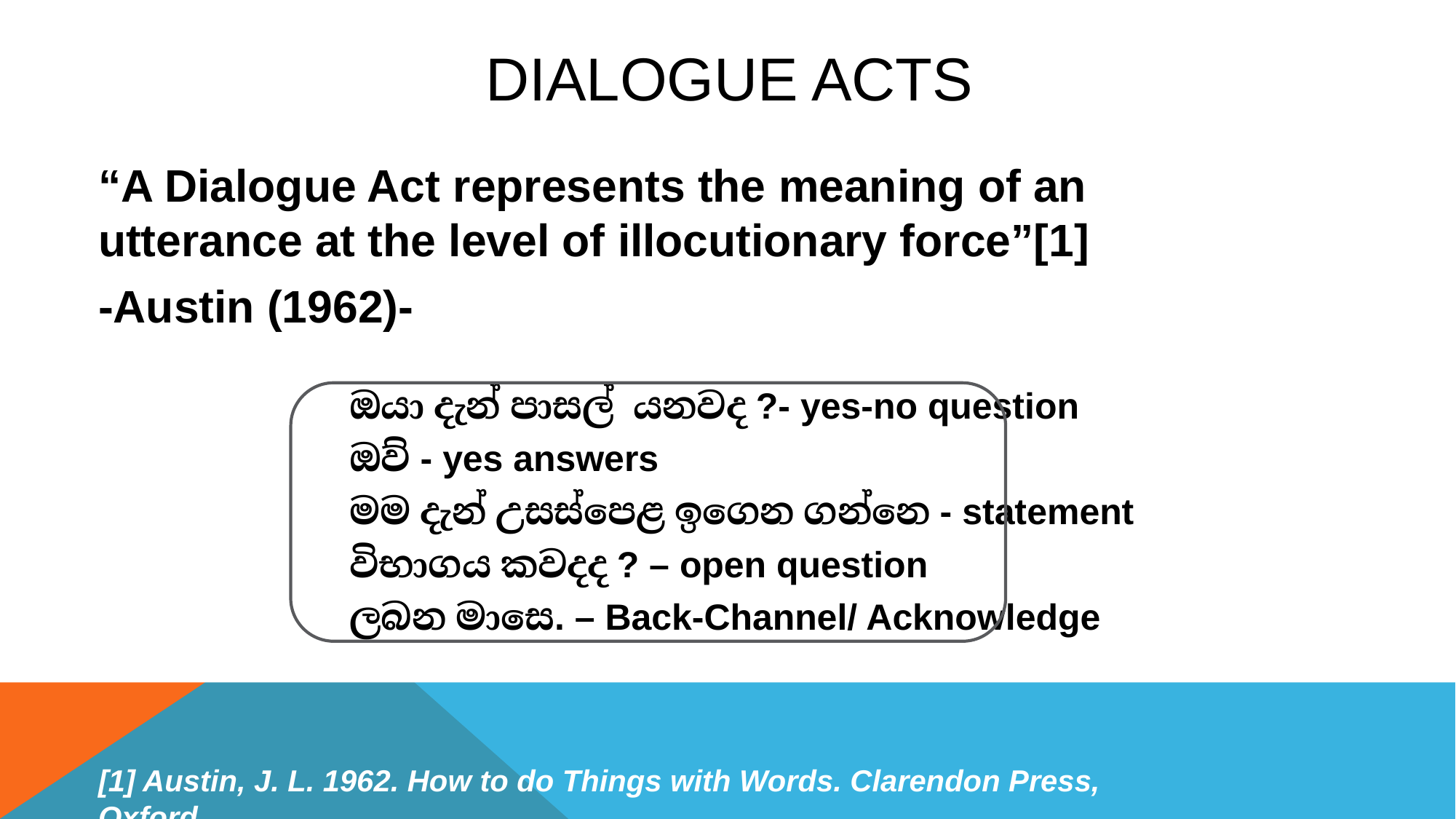

# Dialogue Acts
“A Dialogue Act represents the meaning of an utterance at the level of illocutionary force”[1]
-Austin (1962)-

			ඔයා දැන් පාසල්  යනවද ?- yes-no question
			ඔව් - yes answers
			මම දැන් උසස්පෙළ ඉගෙන ගන්නෙ - statement
			විභාගය කවදද ? – open question
			ලබන මාසෙ. – Back-Channel/ Acknowledge

[1] Austin, J. L. 1962. How to do Things with Words. Clarendon Press, Oxford.